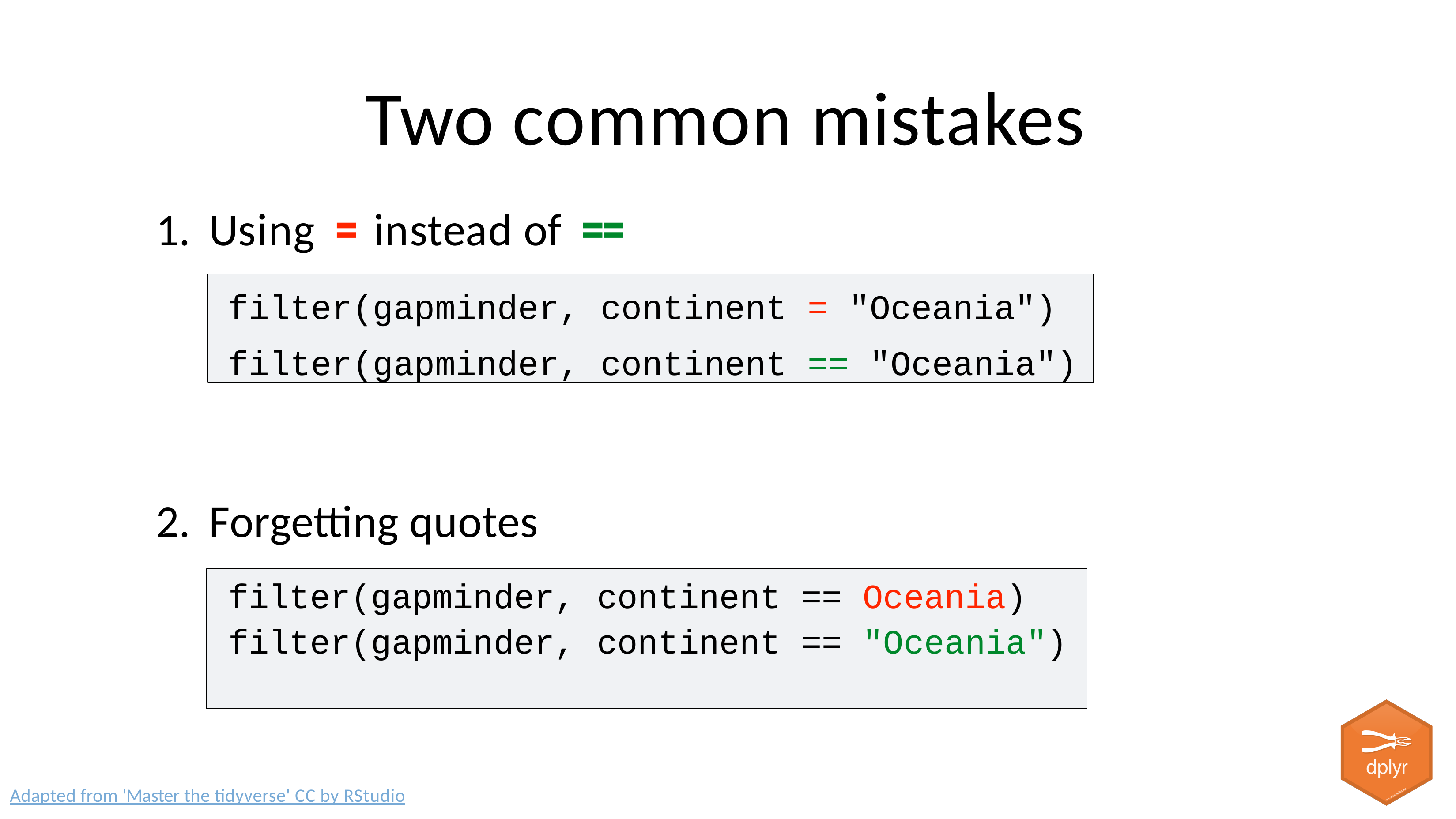

# Two common mistakes
1.	Using	= instead of	==
filter(gapminder, continent = "Oceania")
filter(gapminder, continent == "Oceania")
2.	Forgetting quotes

| filter(gapminder, | continent | == | Oceania) |
| --- | --- | --- | --- |
| filter(gapminder, | continent | == | "Oceania") |

Adapted from 'Master the tidyverse' CC by RStudio